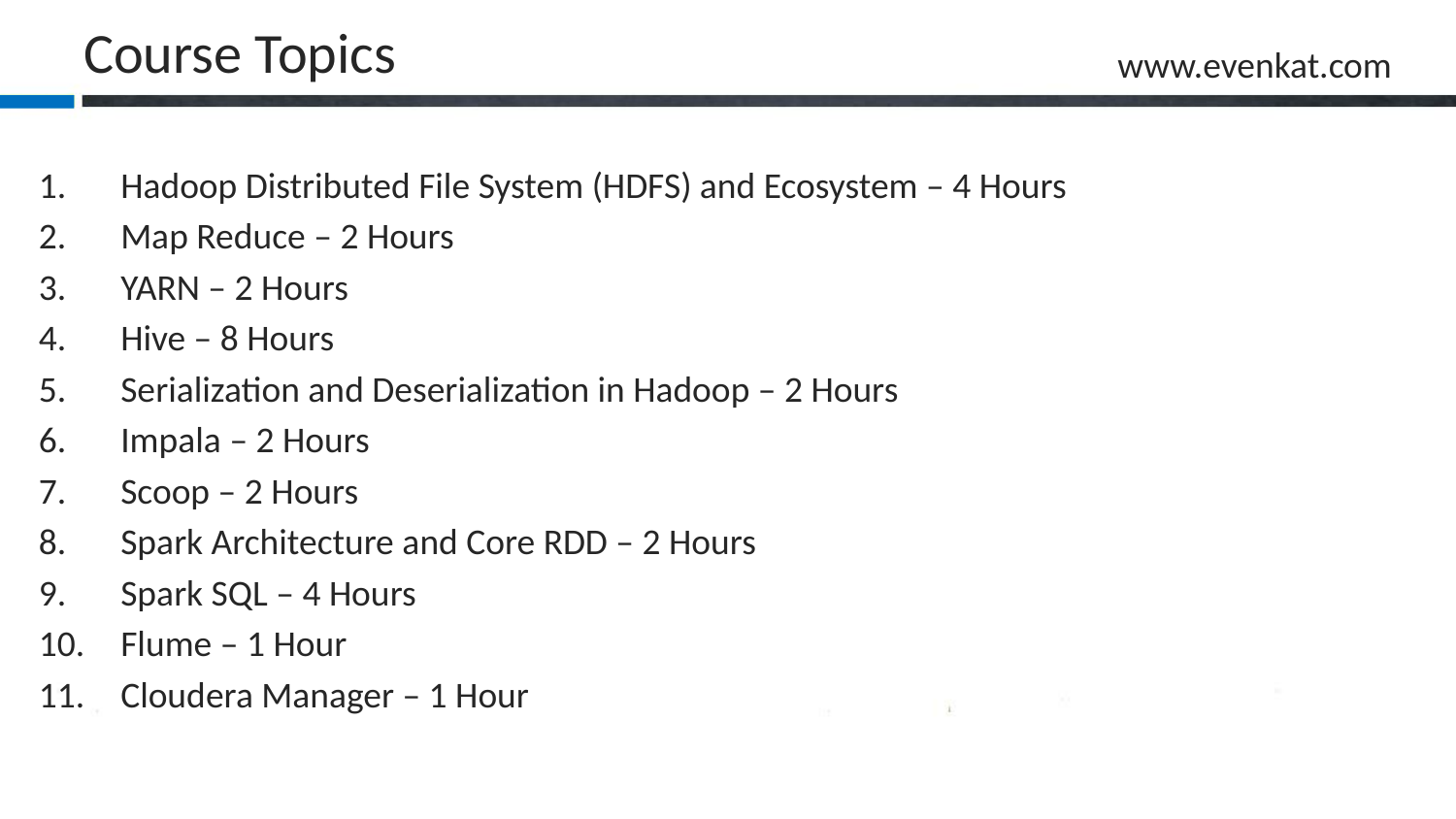

Course Topics
Hadoop Distributed File System (HDFS) and Ecosystem – 4 Hours
Map Reduce – 2 Hours
YARN – 2 Hours
Hive – 8 Hours
Serialization and Deserialization in Hadoop – 2 Hours
Impala – 2 Hours
Scoop – 2 Hours
Spark Architecture and Core RDD – 2 Hours
Spark SQL – 4 Hours
Flume – 1 Hour
Cloudera Manager – 1 Hour